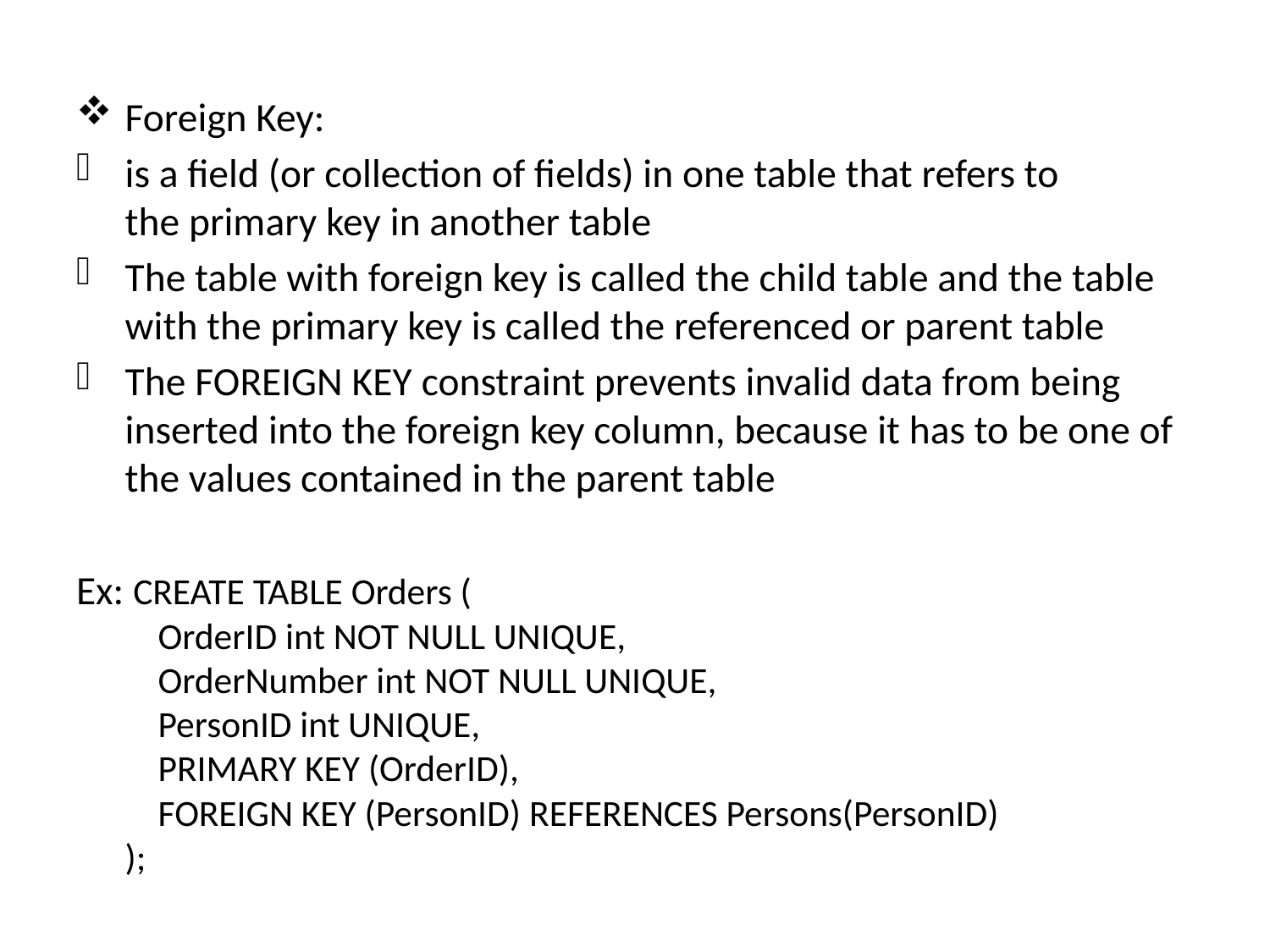

Foreign Key:
is a field (or collection of fields) in one table that refers to the primary key in another table
The table with foreign key is called the child table and the table with the primary key is called the referenced or parent table
The FOREIGN KEY constraint prevents invalid data from being inserted into the foreign key column, because it has to be one of the values contained in the parent table

Ex: CREATE TABLE Orders (
    OrderID int NOT NULL UNIQUE,
    OrderNumber int NOT NULL UNIQUE,
    PersonID int UNIQUE,
    PRIMARY KEY (OrderID),
    FOREIGN KEY (PersonID) REFERENCES Persons(PersonID)
);